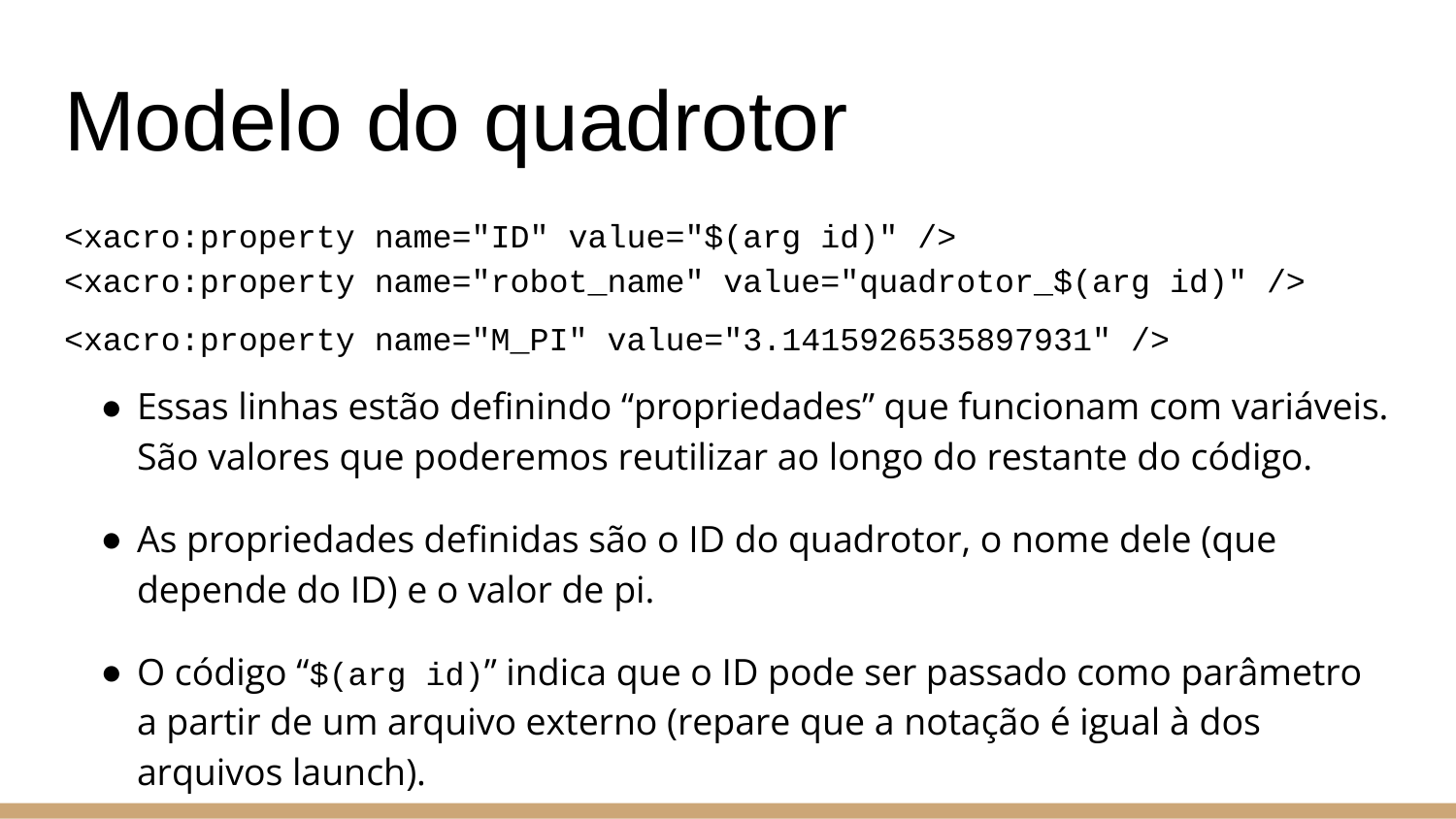

# Modelo do quadrotor
<xacro:property name="ID" value="$(arg id)" />
<xacro:property name="robot_name" value="quadrotor_$(arg id)" />
<xacro:property name="M_PI" value="3.1415926535897931" />
Essas linhas estão definindo “propriedades” que funcionam com variáveis. São valores que poderemos reutilizar ao longo do restante do código.
As propriedades definidas são o ID do quadrotor, o nome dele (que depende do ID) e o valor de pi.
O código “$(arg id)” indica que o ID pode ser passado como parâmetro a partir de um arquivo externo (repare que a notação é igual à dos arquivos launch).